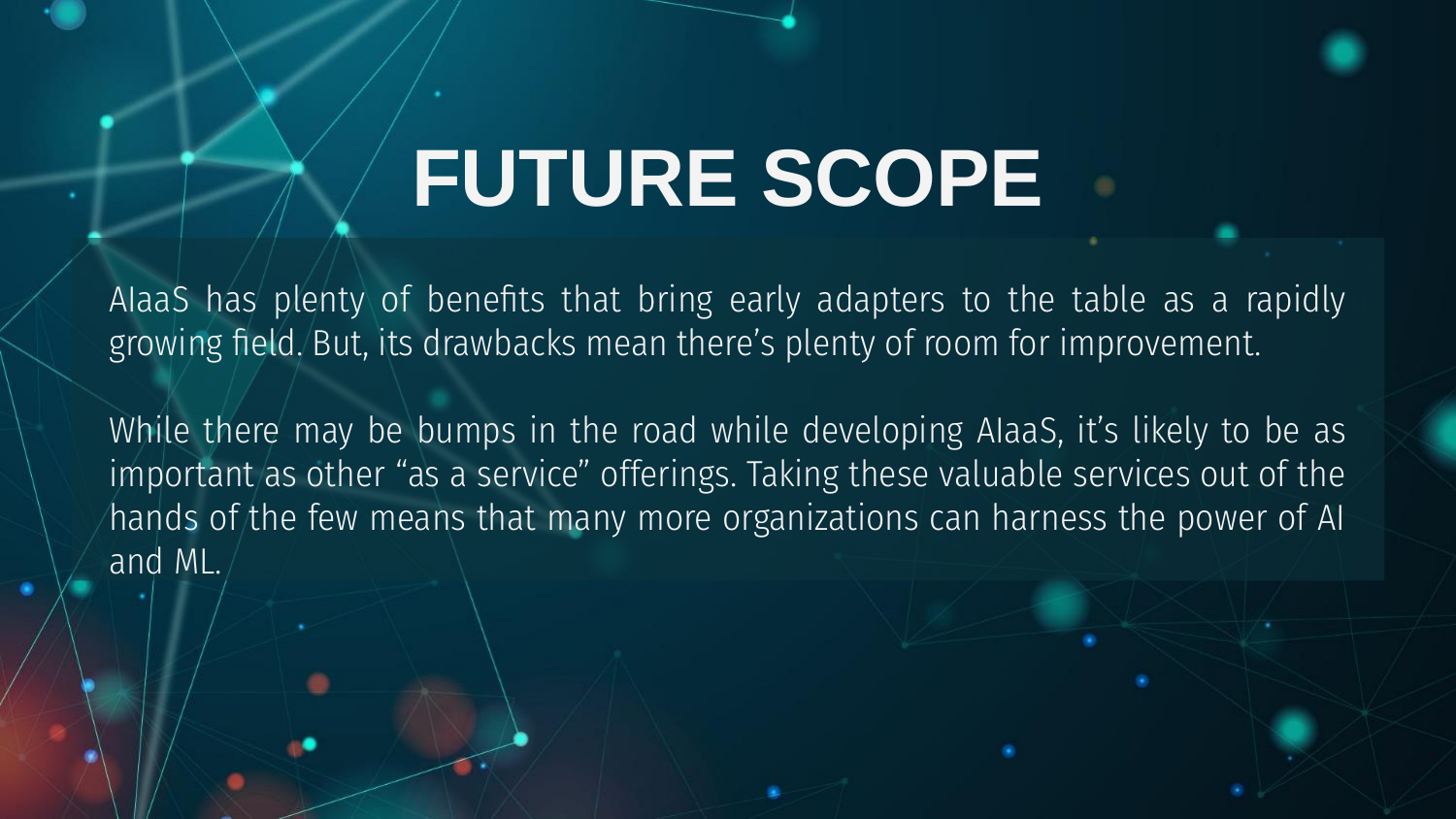

# FUTURE SCOPE
AIaaS has plenty of benefits that bring early adapters to the table as a rapidly growing field. But, its drawbacks mean there’s plenty of room for improvement.

While there may be bumps in the road while developing AIaaS, it’s likely to be as important as other “as a service” offerings. Taking these valuable services out of the hands of the few means that many more organizations can harness the power of AI and ML.